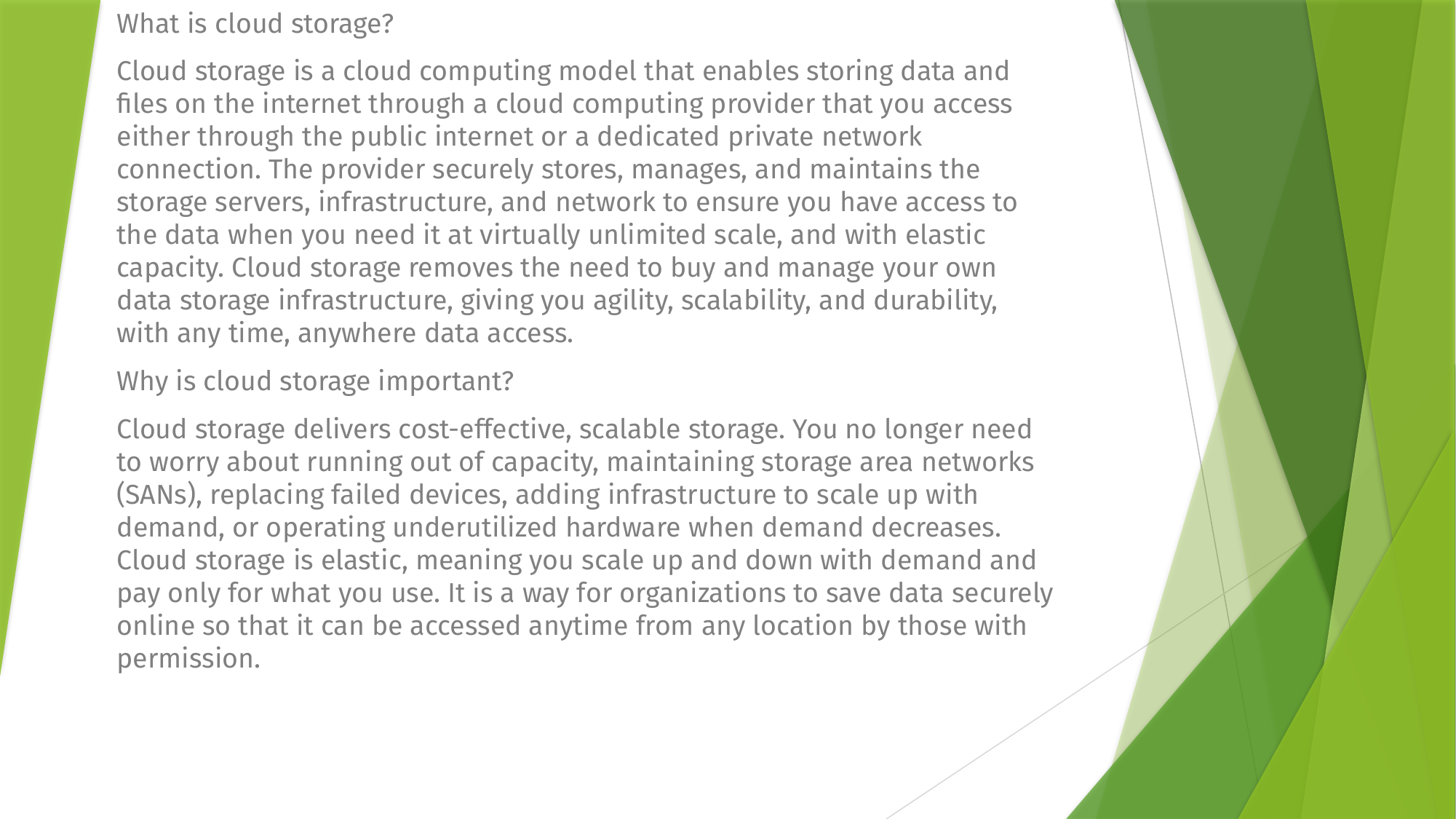

What is cloud storage?
Cloud storage is a cloud computing model that enables storing data and files on the internet through a cloud computing provider that you access either through the public internet or a dedicated private network connection. The provider securely stores, manages, and maintains the storage servers, infrastructure, and network to ensure you have access to the data when you need it at virtually unlimited scale, and with elastic capacity. Cloud storage removes the need to buy and manage your own data storage infrastructure, giving you agility, scalability, and durability, with any time, anywhere data access.
Why is cloud storage important?
Cloud storage delivers cost-effective, scalable storage. You no longer need to worry about running out of capacity, maintaining storage area networks (SANs), replacing failed devices, adding infrastructure to scale up with demand, or operating underutilized hardware when demand decreases. Cloud storage is elastic, meaning you scale up and down with demand and pay only for what you use. It is a way for organizations to save data securely online so that it can be accessed anytime from any location by those with permission.